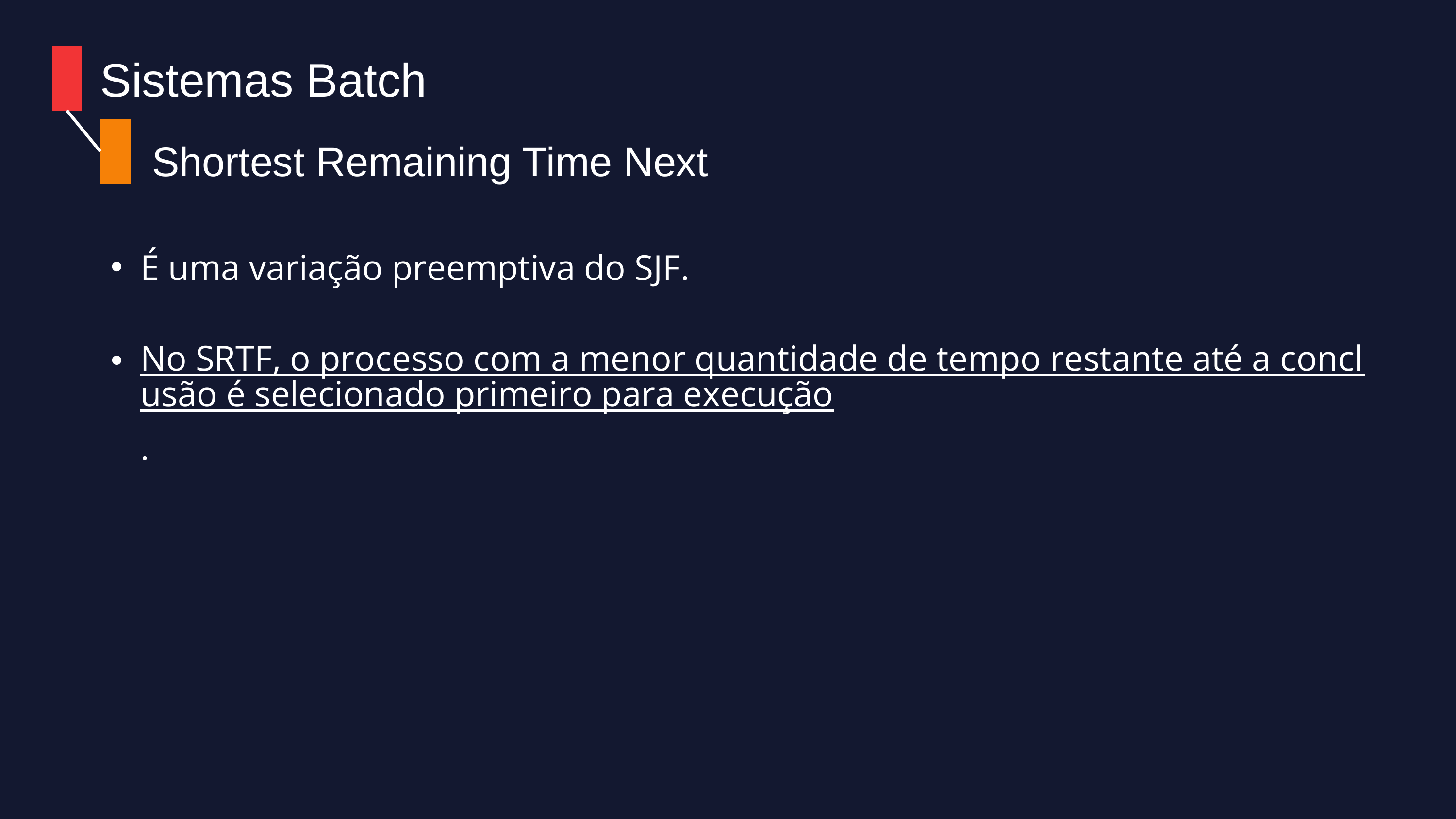

Sistemas Batch

Shortest Remaining Time Next
É uma variação preemptiva do SJF.

No SRTF, o processo com a menor quantidade de tempo restante até a conclusão é selecionado primeiro para execução.